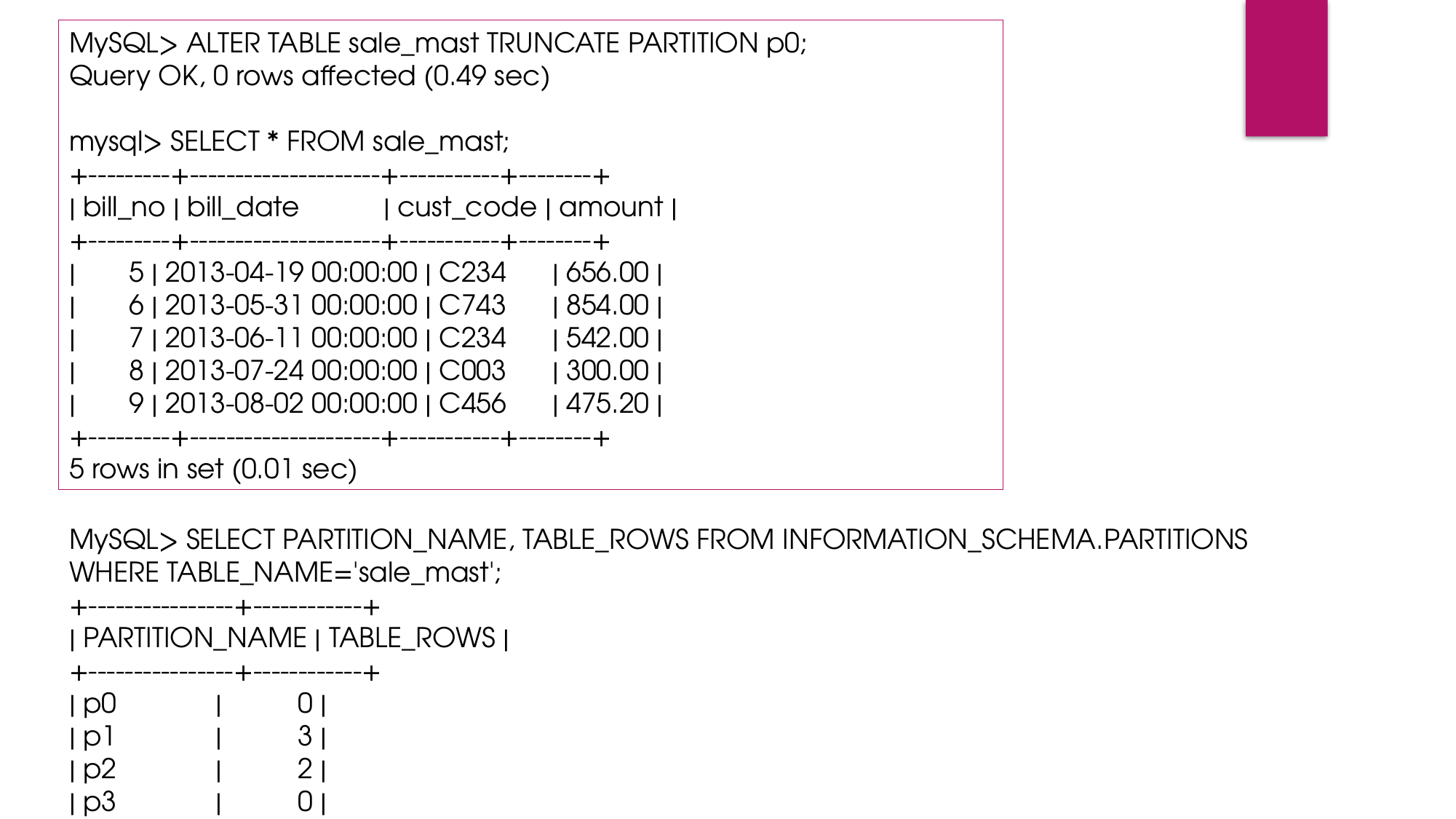

MySQL> ALTER TABLE sale_mast TRUNCATE PARTITION p0;
Query OK, 0 rows affected (0.49 sec)

mysql> SELECT * FROM sale_mast;
+---------+---------------------+-----------+--------+
| bill_no | bill_date           | cust_code | amount |
+---------+---------------------+-----------+--------+
|       5 | 2013-04-19 00:00:00 | C234      | 656.00 |
|       6 | 2013-05-31 00:00:00 | C743      | 854.00 |
|       7 | 2013-06-11 00:00:00 | C234      | 542.00 |
|       8 | 2013-07-24 00:00:00 | C003      | 300.00 |
|       9 | 2013-08-02 00:00:00 | C456      | 475.20 |
+---------+---------------------+-----------+--------+
5 rows in set (0.01 sec)
MySQL> SELECT PARTITION_NAME, TABLE_ROWS FROM INFORMATION_SCHEMA.PARTITIONS
WHERE TABLE_NAME='sale_mast';
+----------------+------------+
| PARTITION_NAME | TABLE_ROWS |
+----------------+------------+
| p0             |          0 |
| p1             |          3 |
| p2             |          2 |
| p3             |          0 |
+----------------+------------+
4 rows in set (0.05 sec)